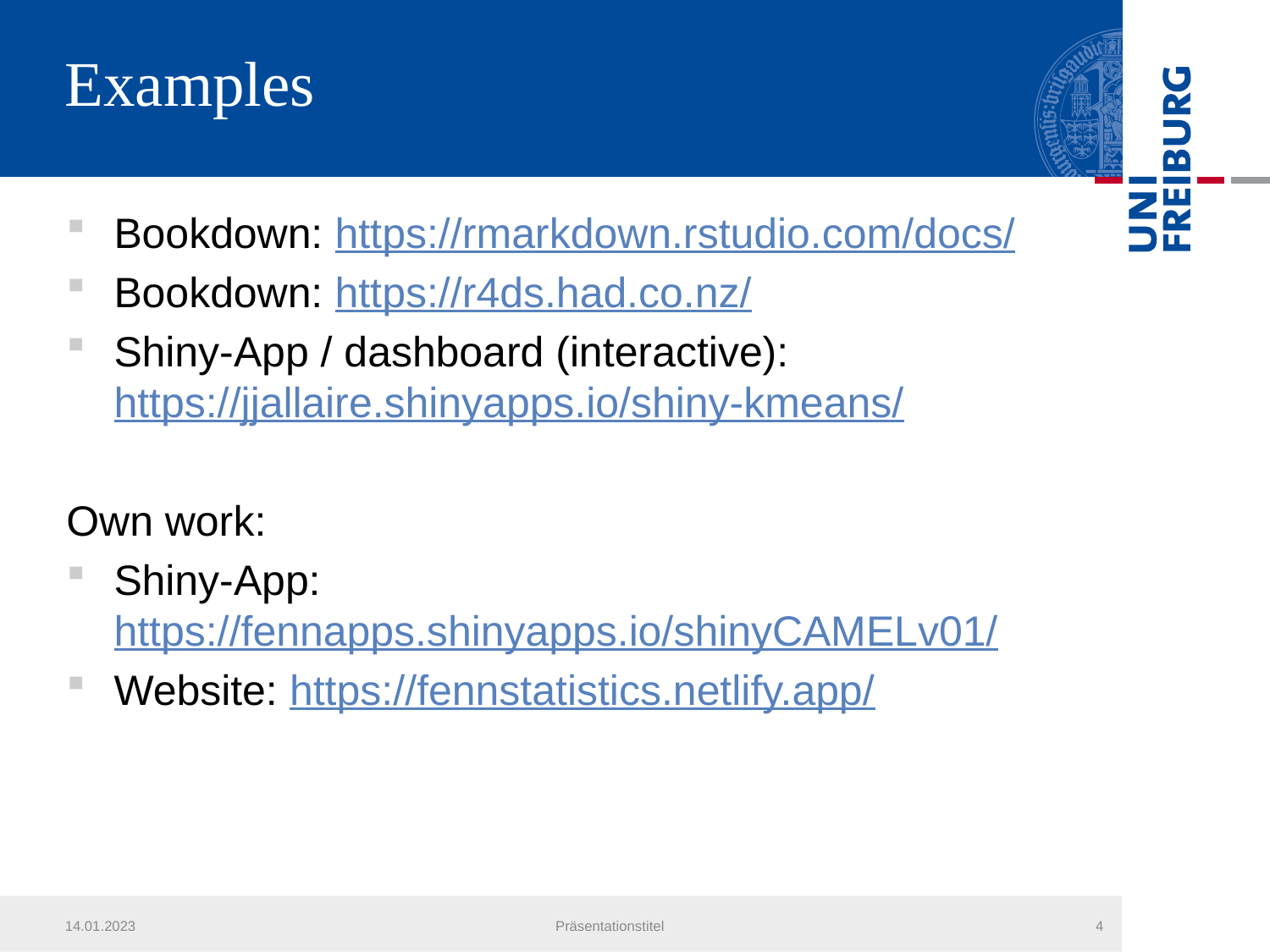

# Examples
Bookdown: https://rmarkdown.rstudio.com/docs/
Bookdown: https://r4ds.had.co.nz/
Shiny-App / dashboard (interactive): https://jjallaire.shinyapps.io/shiny-kmeans/

Own work:
Shiny-App: https://fennapps.shinyapps.io/shinyCAMELv01/
Website: https://fennstatistics.netlify.app/

14.01.2023
Präsentationstitel
4